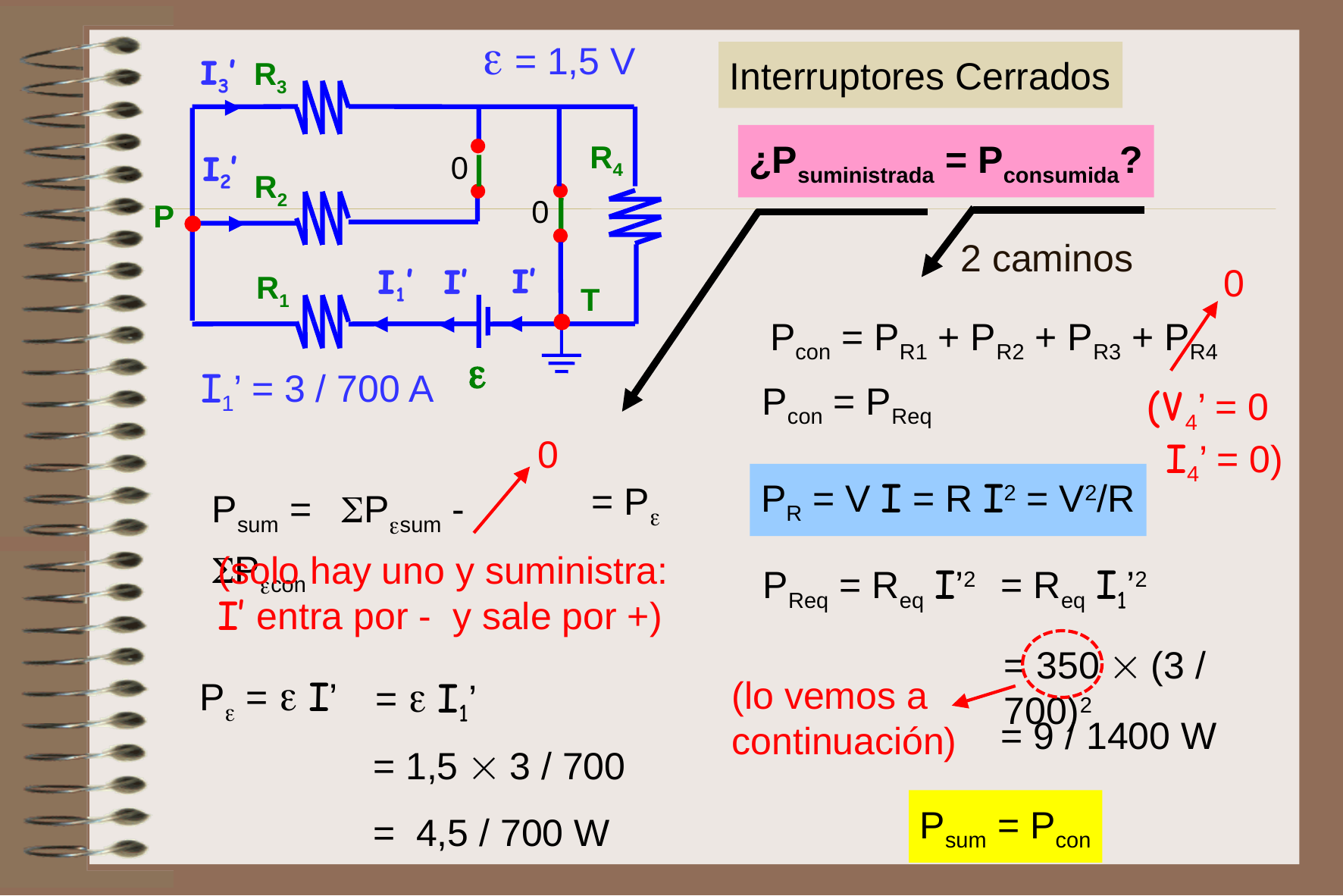

ε = 1,5 V
Interruptores Cerrados
I3’

I2’

I’
I1’
I’

R3

¿Psuministrada = Pconsumida?
R4
0

R2
0

P

2 caminos

0

R1
T

Pcon = PR1 + PR2 + PR3 + PR4

ε
I1’ = 3 / 700 A
Pcon = PReq
(V4’ = 0
   I4’ = 0)
0

= Pε
PR = V I = R I2 = V2/R
Psum =  ΣPεsum - ΣPεcon
(solo hay uno y suministra:
I’ entra por -  y sale por +)
= Req I1’2
PReq = Req I’2
= 350 × (3 / 700)2

Pε = ε I’
= ε I1’
(lo vemos a continuación)

= 9 / 1400 W
= 1,5 × 3 / 700
Psum = Pcon
=  4,5 / 700 W